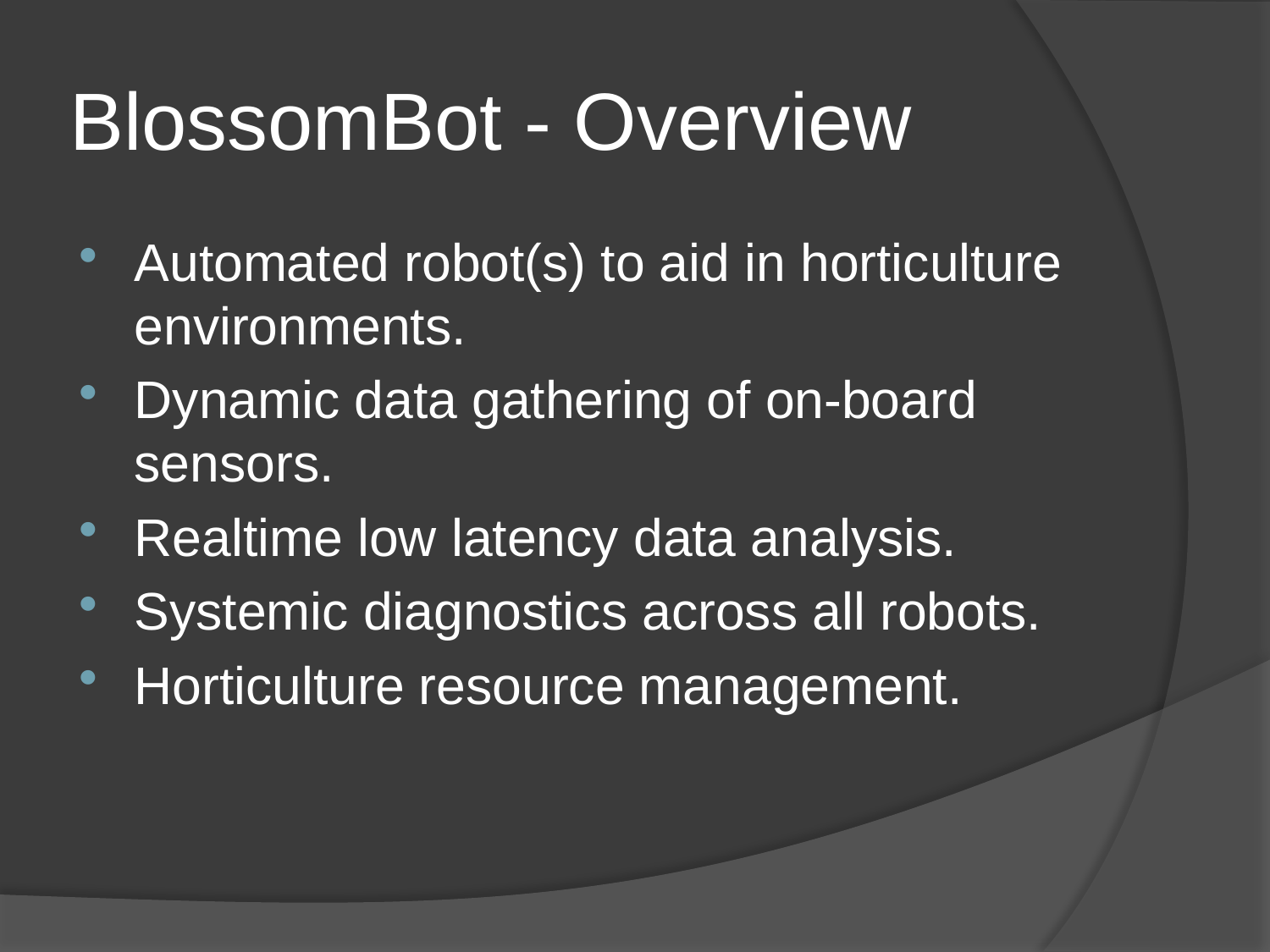

# BlossomBot - Overview
Automated robot(s) to aid in horticulture environments.
Dynamic data gathering of on-board sensors.
Realtime low latency data analysis.
Systemic diagnostics across all robots.
Horticulture resource management.